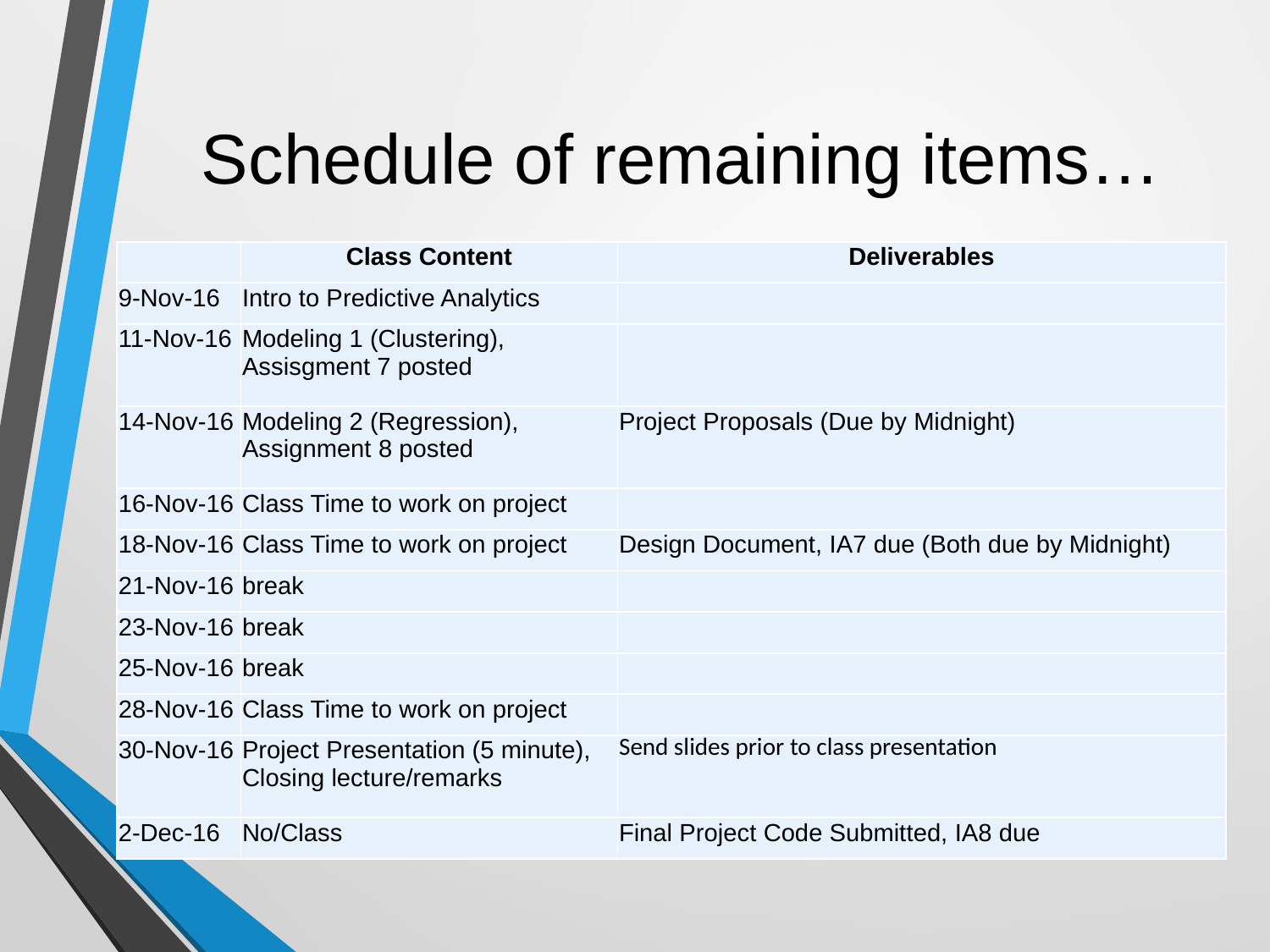

# Schedule of remaining items…
|  | Class Content | Deliverables |
| --- | --- | --- |
| 9-Nov-16 | Intro to Predictive Analytics |  |
| 11-Nov-16 | Modeling 1 (Clustering), Assisgment 7 posted |  |
| 14-Nov-16 | Modeling 2 (Regression), Assignment 8 posted | Project Proposals (Due by Midnight) |
| 16-Nov-16 | Class Time to work on project |  |
| 18-Nov-16 | Class Time to work on project | Design Document, IA7 due (Both due by Midnight) |
| 21-Nov-16 | break |  |
| 23-Nov-16 | break |  |
| 25-Nov-16 | break |  |
| 28-Nov-16 | Class Time to work on project |  |
| 30-Nov-16 | Project Presentation (5 minute), Closing lecture/remarks | Send slides prior to class presentation |
| 2-Dec-16 | No/Class | Final Project Code Submitted, IA8 due |